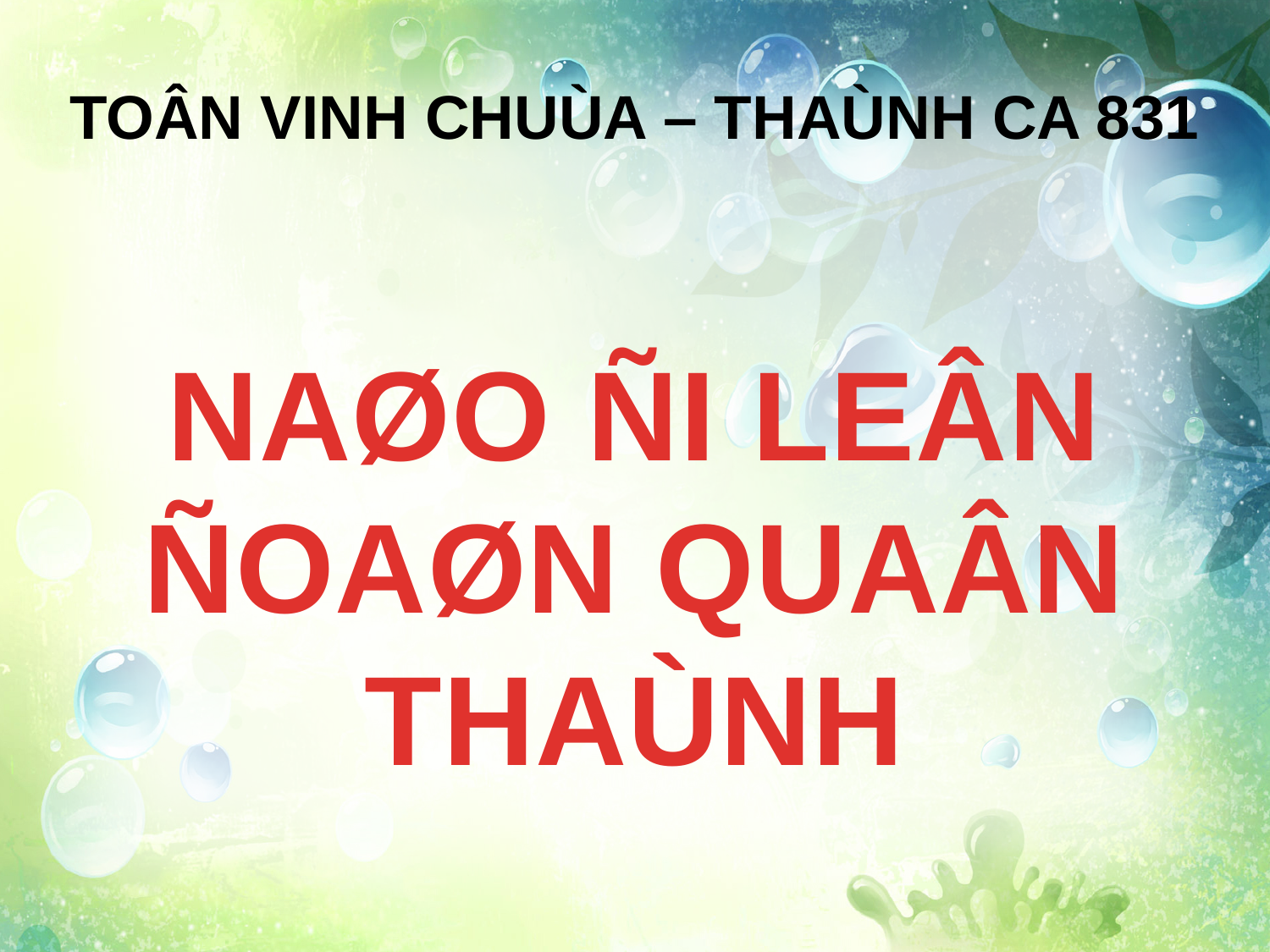

TOÂN VINH CHUÙA – THAÙNH CA 831
NAØO ÑI LEÂN ÑOAØN QUAÂN THAÙNH